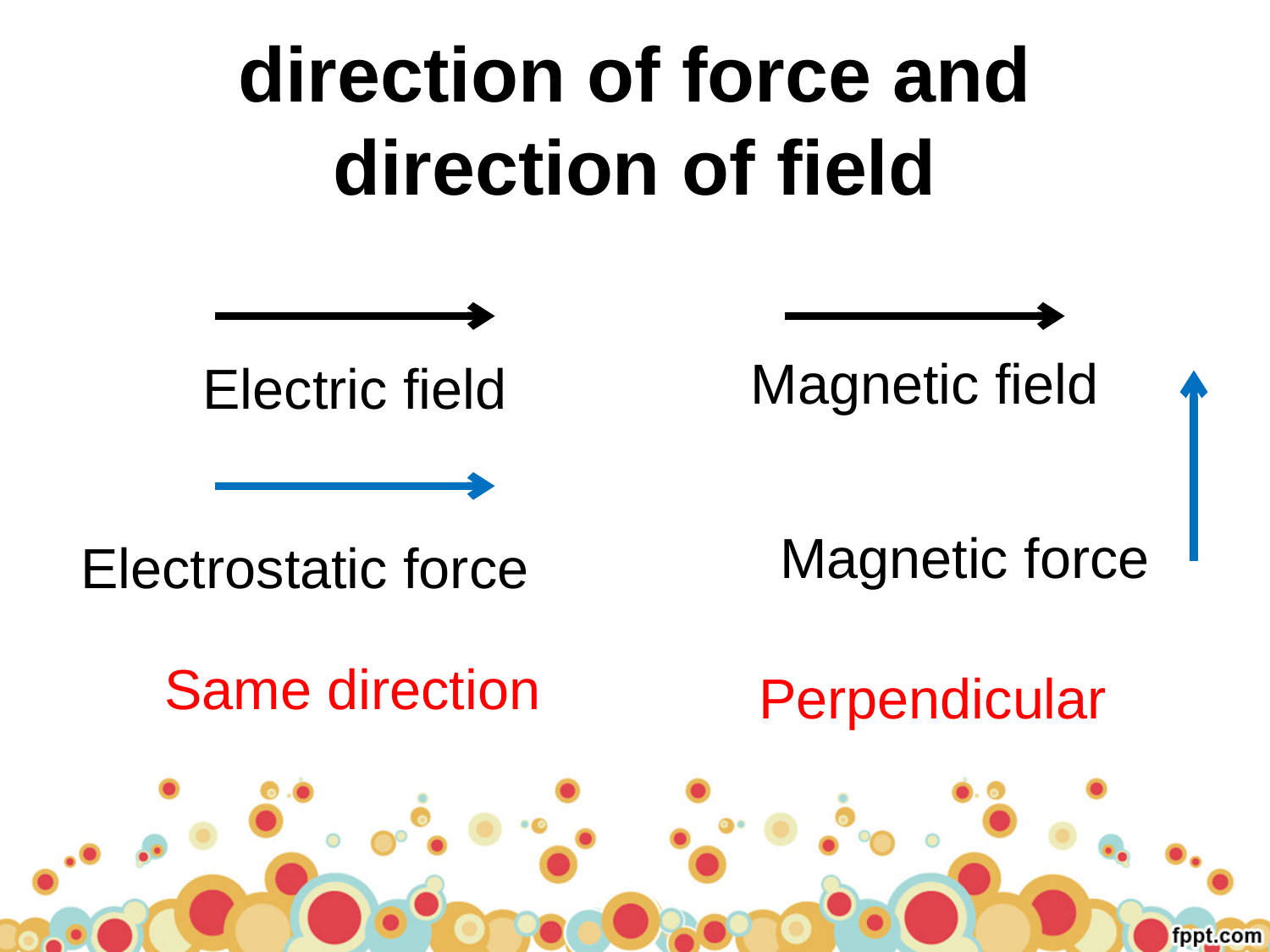

# direction of force and direction of field
Magnetic field
Electric field
Magnetic force
Electrostatic force
Same direction
Perpendicular